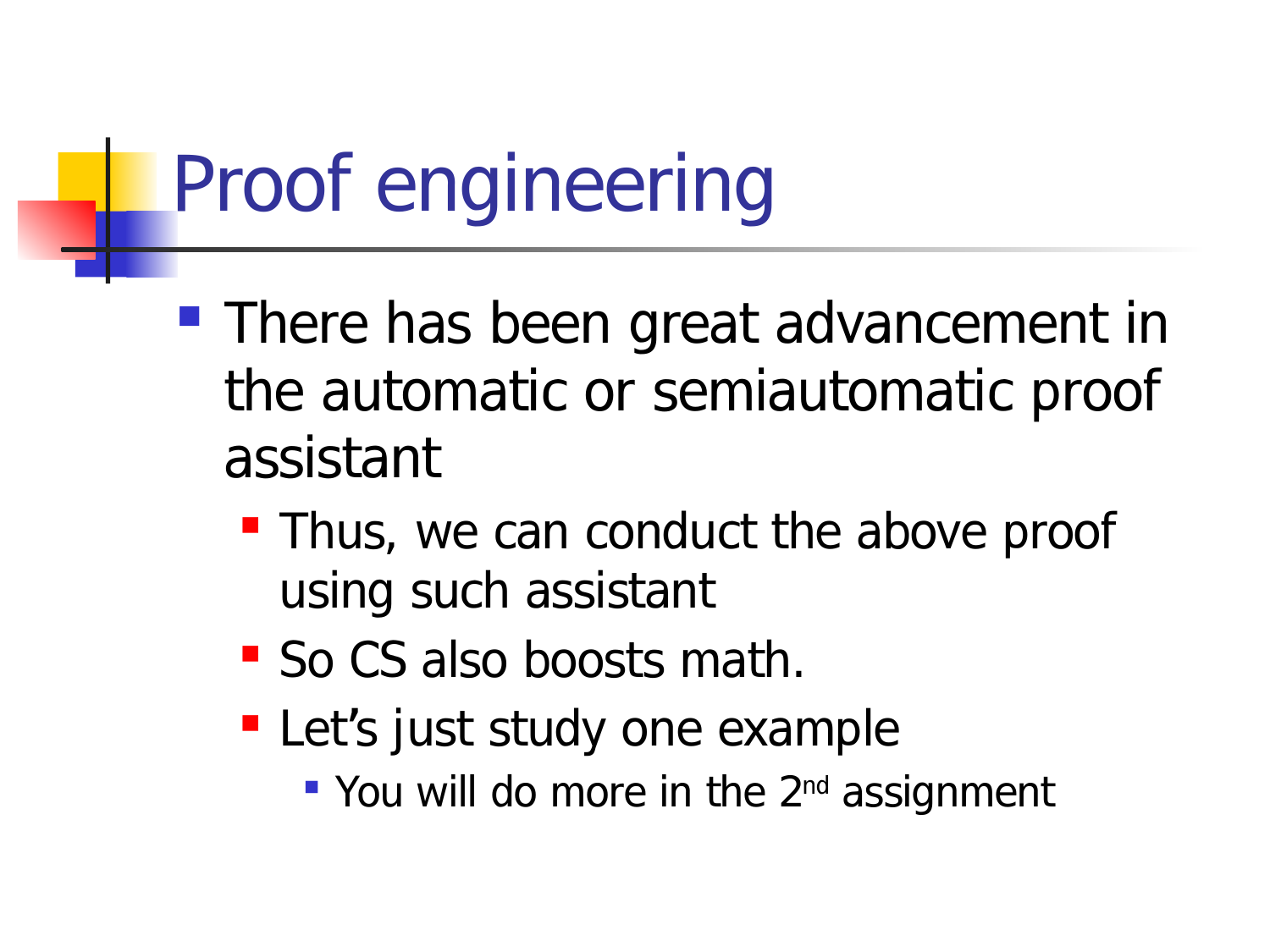

# Proof engineering
There has been great advancement in the automatic or semiautomatic proof assistant
Thus, we can conduct the above proof using such assistant
So CS also boosts math.
Let’s just study one example
You will do more in the 2nd assignment